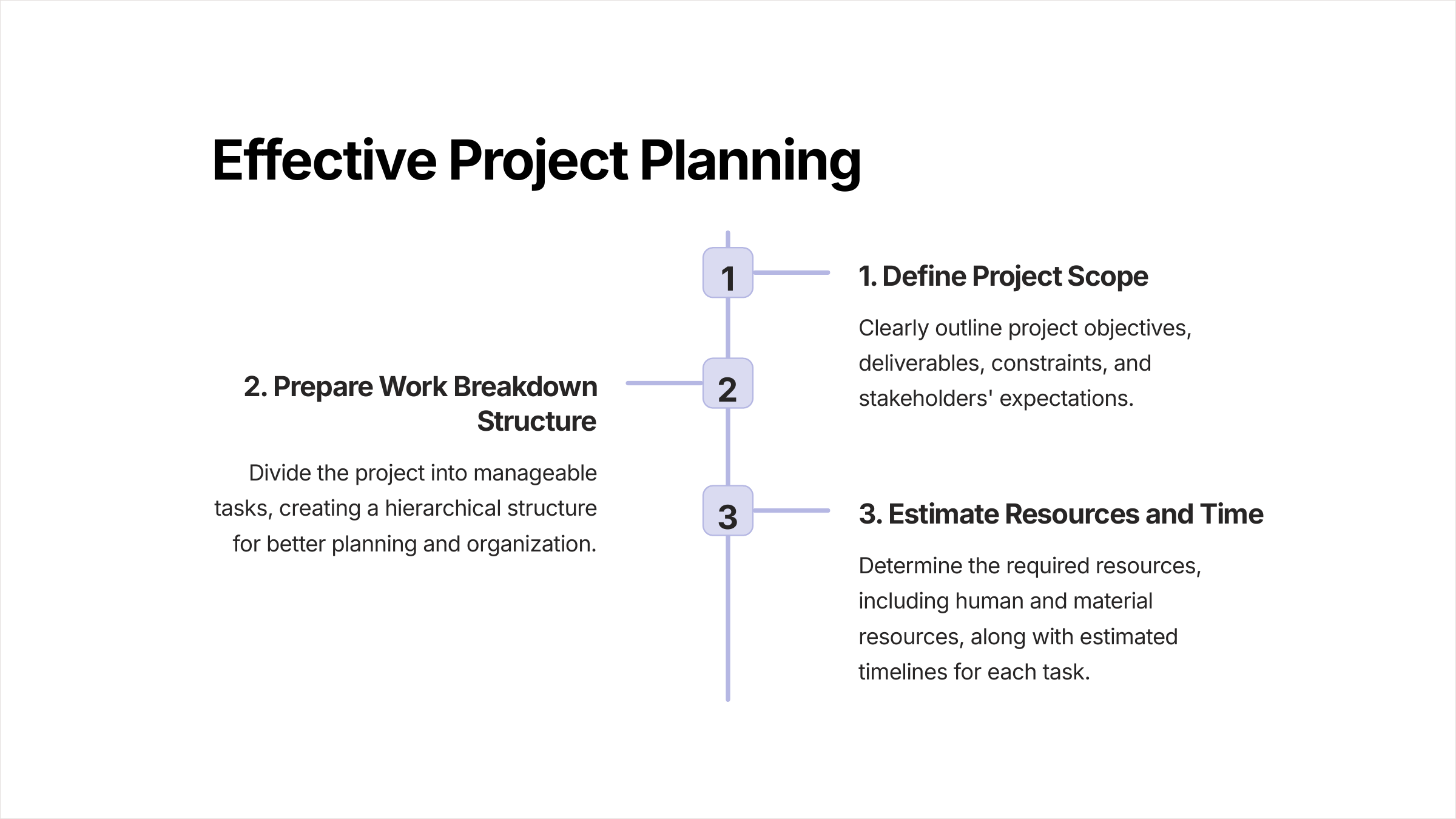

Effective Project Planning

1
1. Define Project Scope

Clearly outline project objectives, deliverables, constraints, and stakeholders' expectations.

2
2. Prepare Work Breakdown Structure

Divide the project into manageable tasks, creating a hierarchical structure for better planning and organization.

3
3. Estimate Resources and Time

Determine the required resources, including human and material resources, along with estimated timelines for each task.